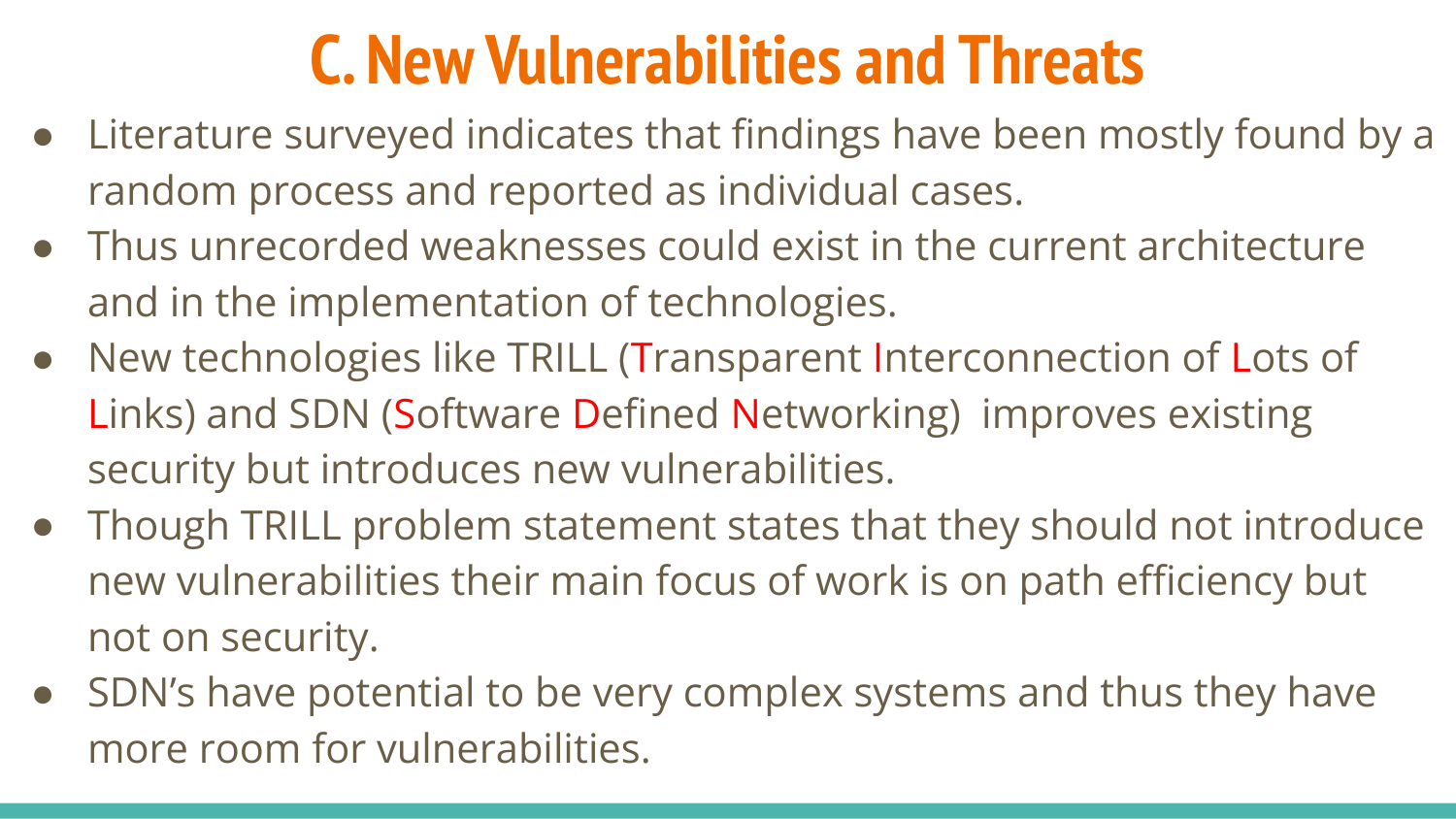

# C. New Vulnerabilities and Threats
Literature surveyed indicates that findings have been mostly found by a random process and reported as individual cases.
Thus unrecorded weaknesses could exist in the current architecture and in the implementation of technologies.
New technologies like TRILL (Transparent Interconnection of Lots of Links) and SDN (Software Defined Networking)  improves existing security but introduces new vulnerabilities.
Though TRILL problem statement states that they should not introduce new vulnerabilities their main focus of work is on path efficiency but not on security.
SDN’s have potential to be very complex systems and thus they have more room for vulnerabilities.